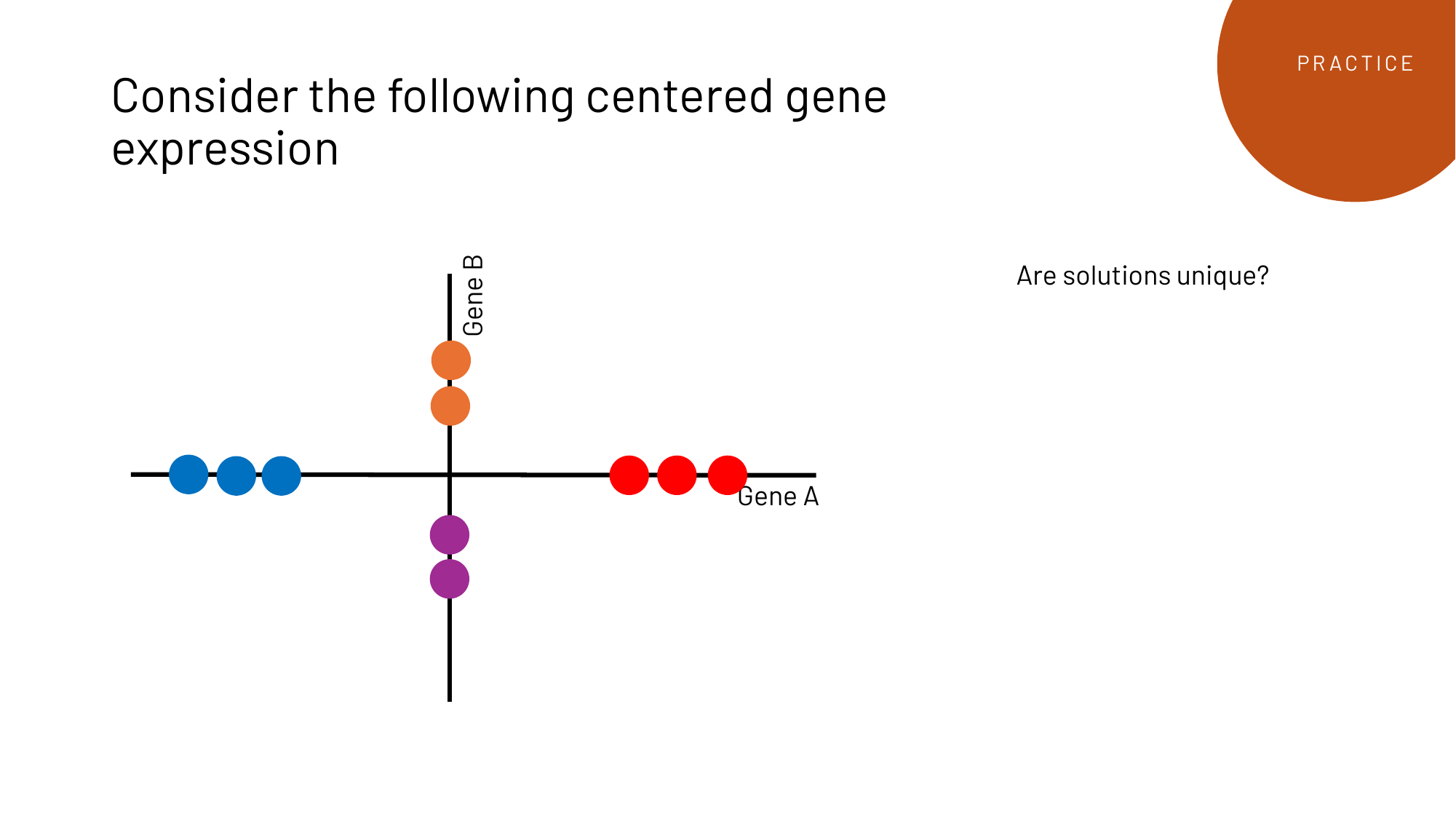

Practice
# Consider the following centered gene expression
Are solutions unique?
Gene B

Gene A